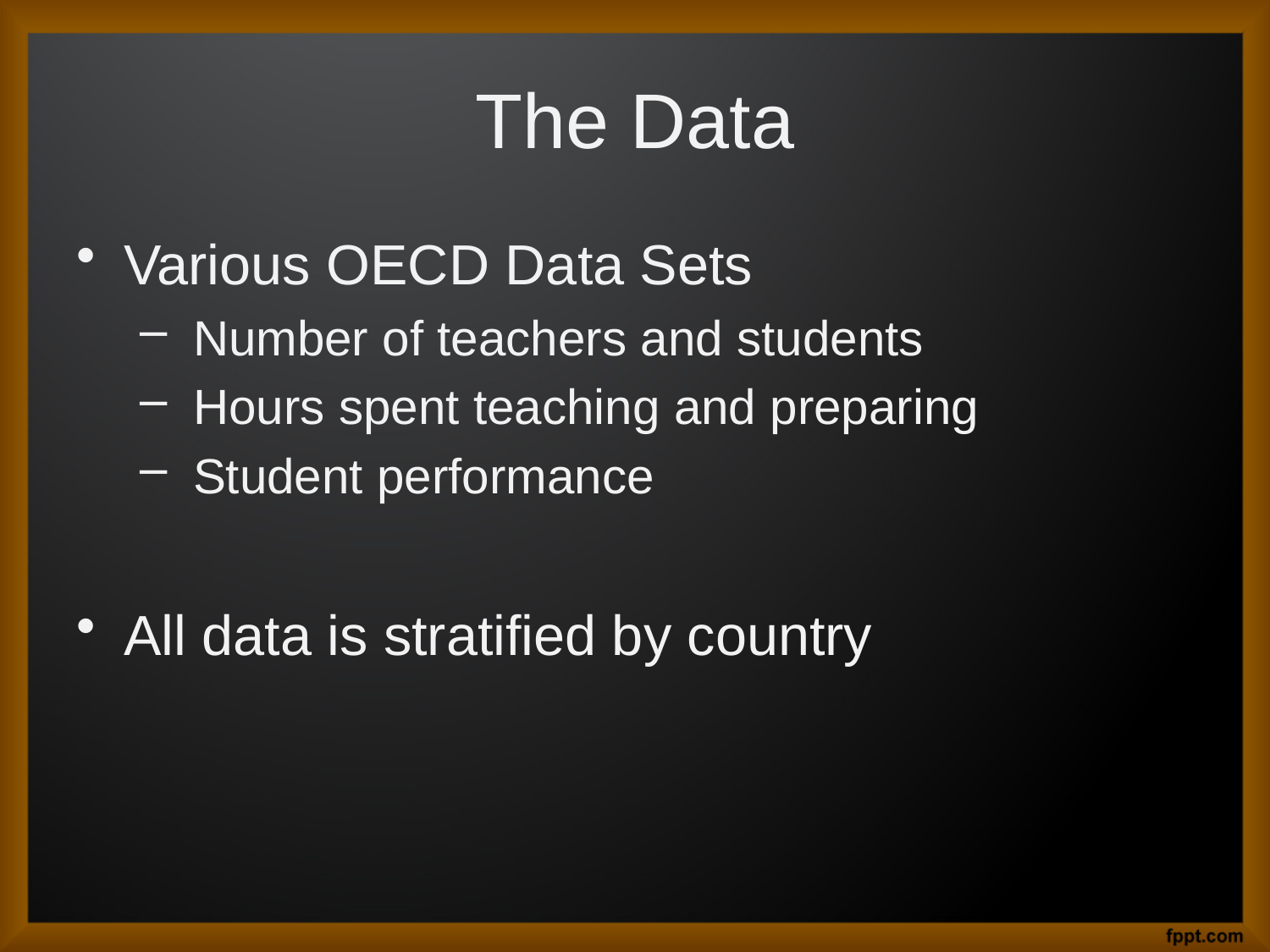

# The Data
Various OECD Data Sets
 Number of teachers and students
 Hours spent teaching and preparing
 Student performance

All data is stratified by country